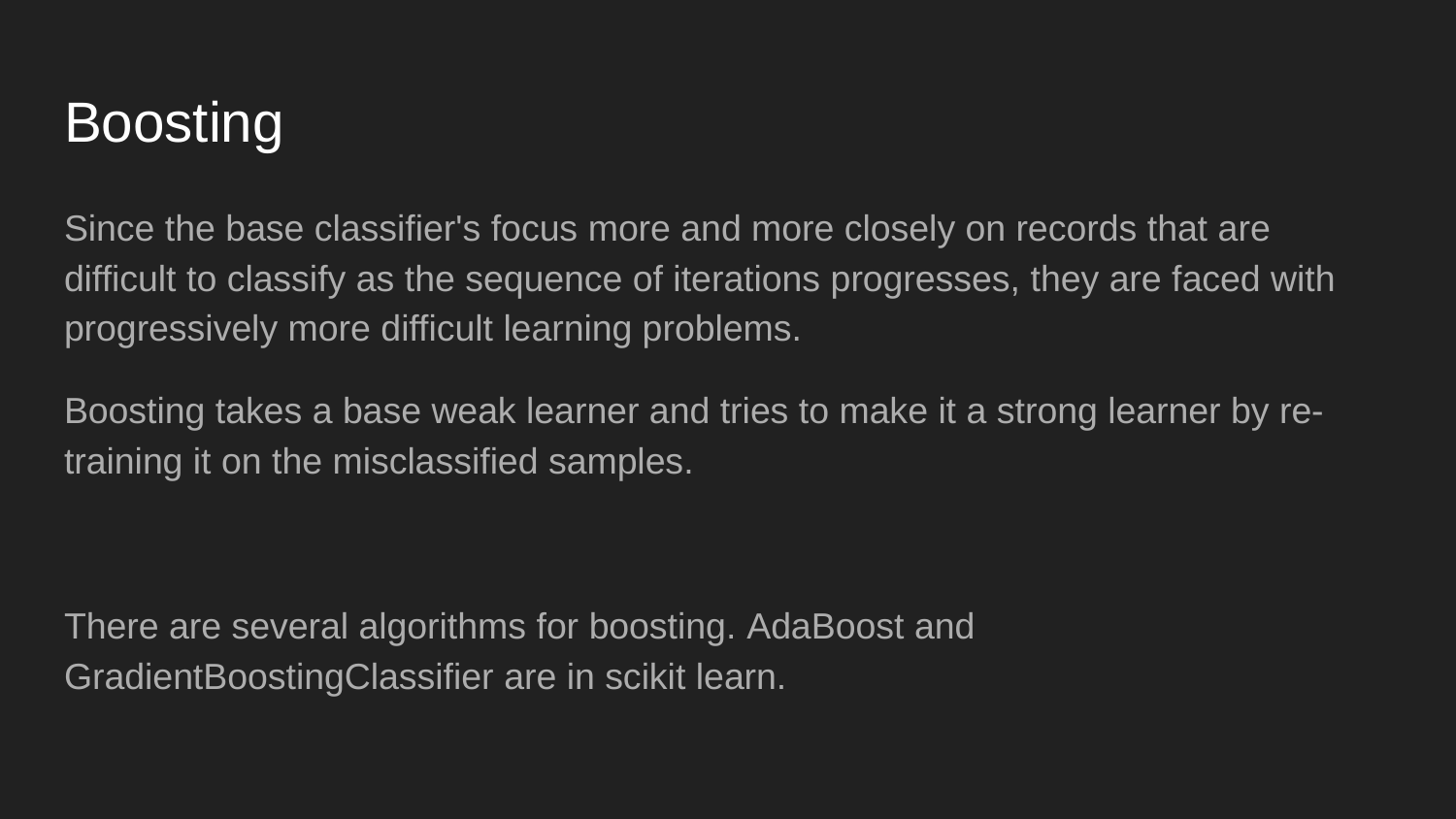

# Boosting
Since the base classifier's focus more and more closely on records that are difficult to classify as the sequence of iterations progresses, they are faced with progressively more difficult learning problems.
Boosting takes a base weak learner and tries to make it a strong learner by re-training it on the misclassified samples.

There are several algorithms for boosting. AdaBoost and GradientBoostingClassifier are in scikit learn.